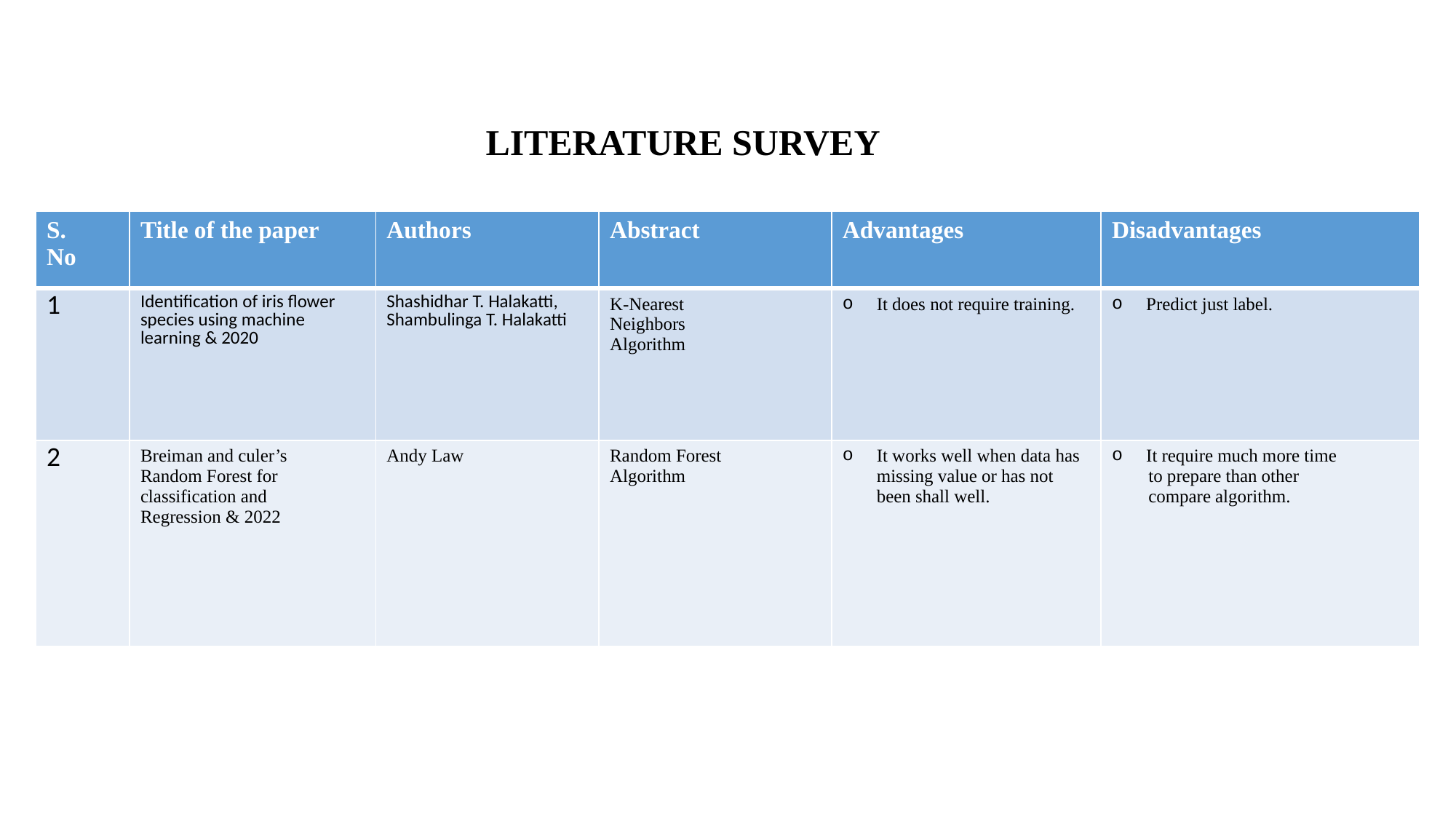

LITERATURE SURVEY
| S. No | Title of the paper | Authors | Abstract | Advantages | Disadvantages |
| --- | --- | --- | --- | --- | --- |
| 1 | Identification of iris flower species using machine learning & 2020 | Shashidhar T. Halakatti, Shambulinga T. Halakatti | K-Nearest Neighbors Algorithm | It does not require training. | Predict just label. |
| 2 | Breiman and culer’s Random Forest for classification and Regression & 2022 | Andy Law | Random Forest Algorithm | It works well when data has missing value or has not been shall well. | It require much more time to prepare than other compare algorithm. |